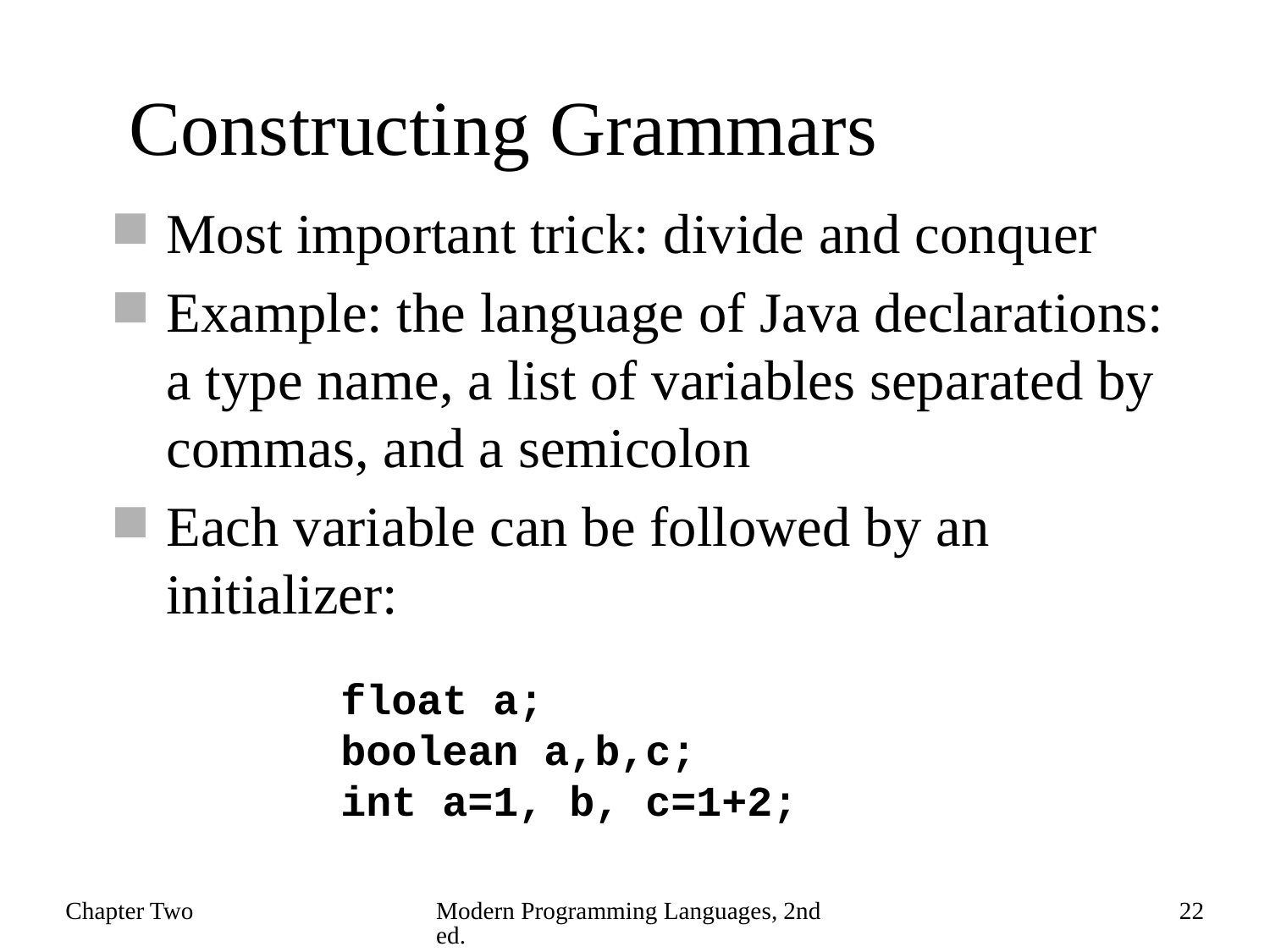

# Constructing Grammars
Most important trick: divide and conquer
Example: the language of Java declarations: a type name, a list of variables separated by commas, and a semicolon
Each variable can be followed by an initializer:
float a;
boolean a,b,c;
int a=1, b, c=1+2;
Chapter Two
Modern Programming Languages, 2nd ed.
22